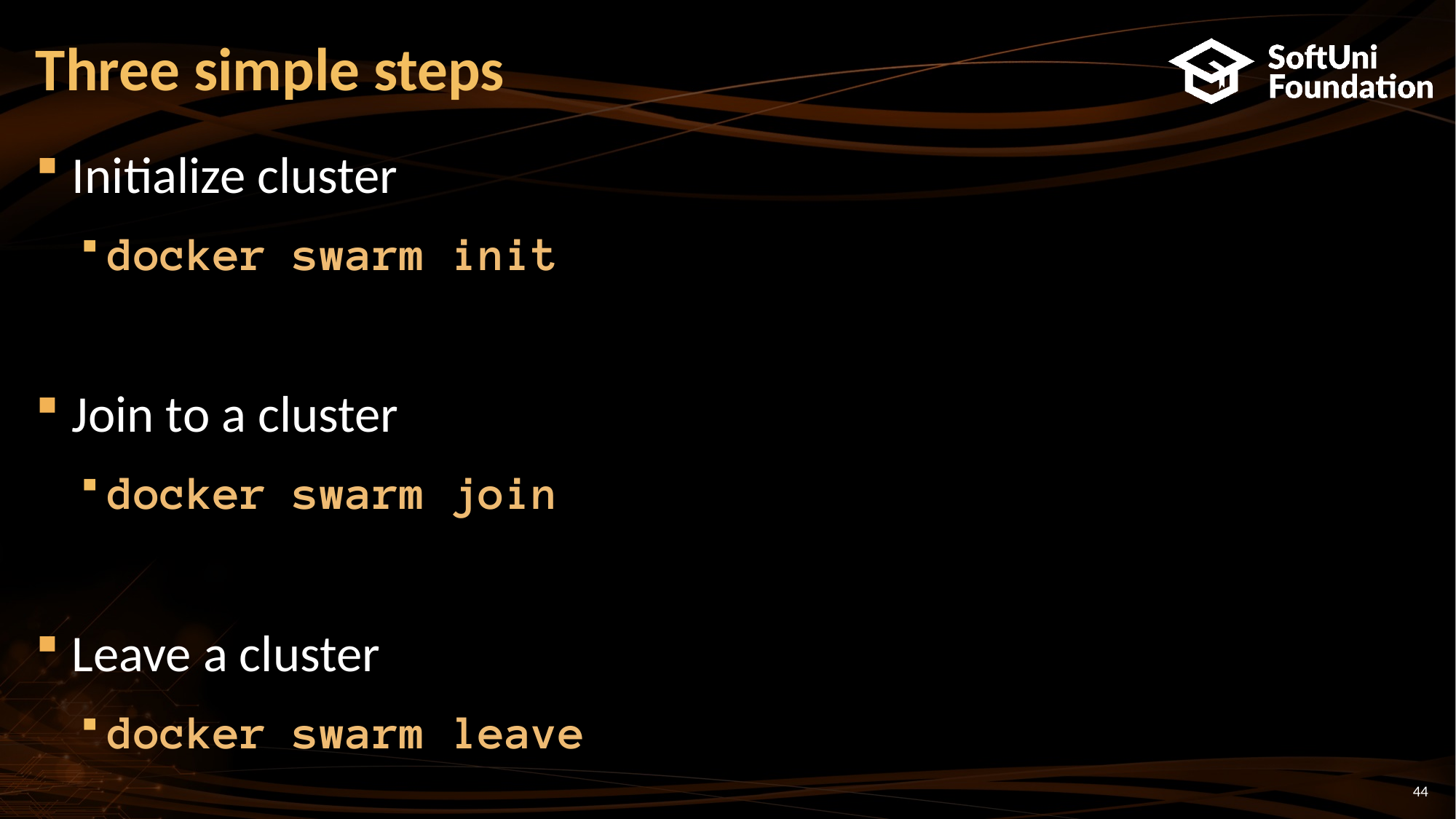

# Three simple steps
Initialize cluster
docker swarm init

Join to a cluster
docker swarm join

Leave a cluster
docker swarm leave

44